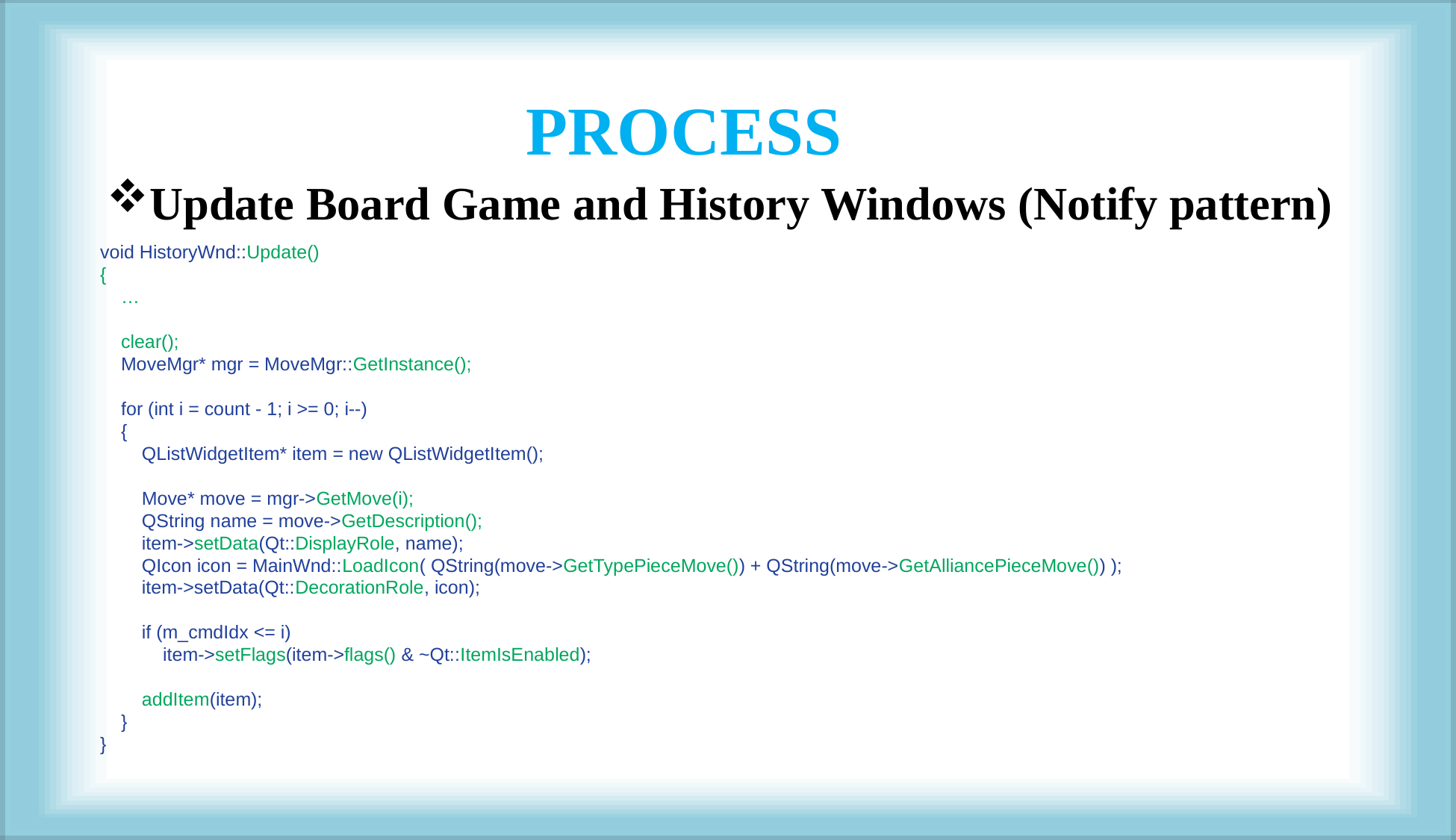

PROCESS
Update Board Game and History Windows (Notify pattern)
void HistoryWnd::Update()
{
    …

    clear();
    MoveMgr* mgr = MoveMgr::GetInstance();

    for (int i = count - 1; i >= 0; i--)
    {
        QListWidgetItem* item = new QListWidgetItem();

        Move* move = mgr->GetMove(i);
        QString name = move->GetDescription();
        item->setData(Qt::DisplayRole, name);
        QIcon icon = MainWnd::LoadIcon( QString(move->GetTypePieceMove()) + QString(move->GetAlliancePieceMove()) );
        item->setData(Qt::DecorationRole, icon);

        if (m_cmdIdx <= i)
            item->setFlags(item->flags() & ~Qt::ItemIsEnabled);

        addItem(item);
    }
}